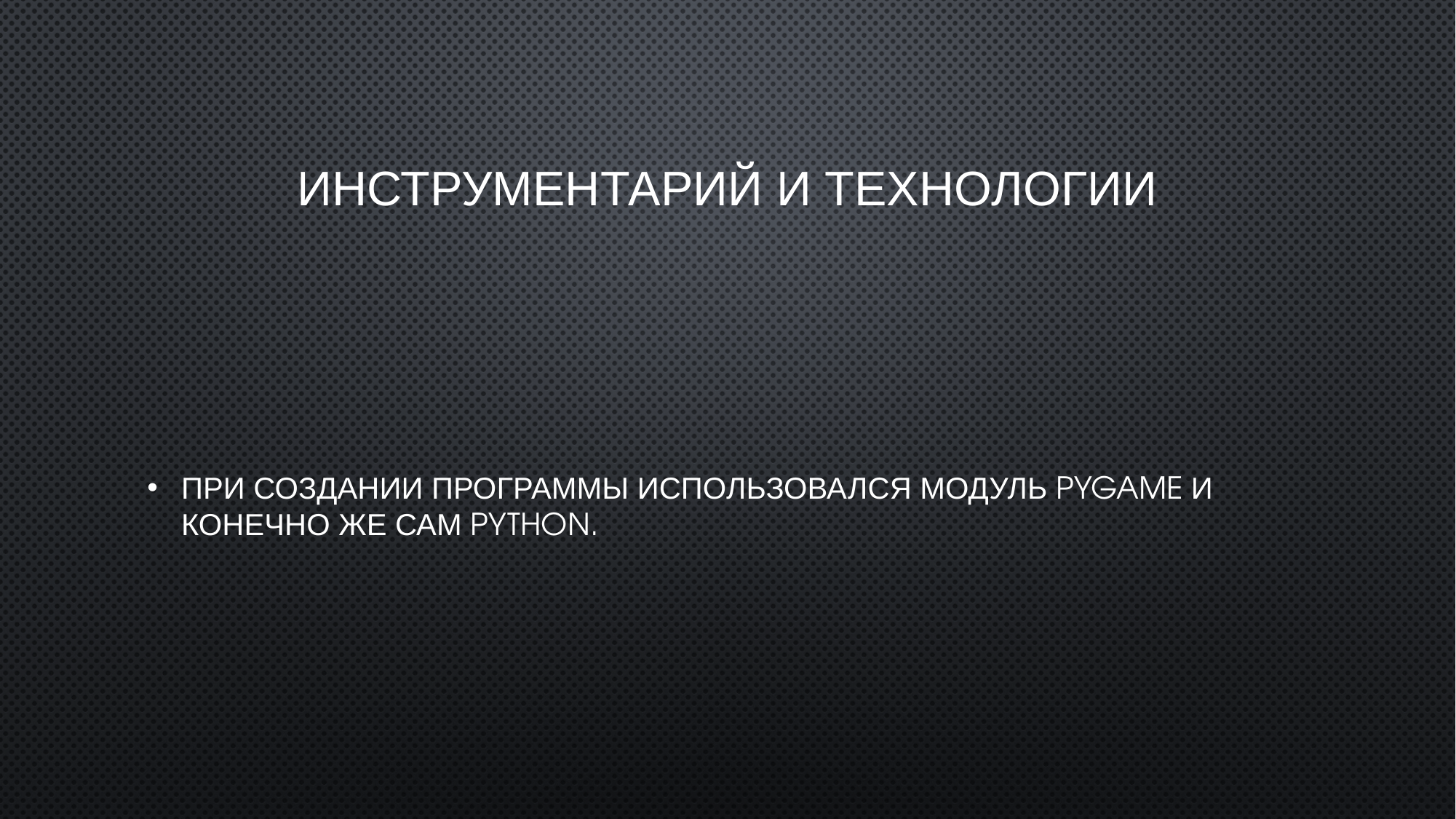

# Инструментарий и технологии
При создании программы использовался модуль PyGame и конечно же сам Python.